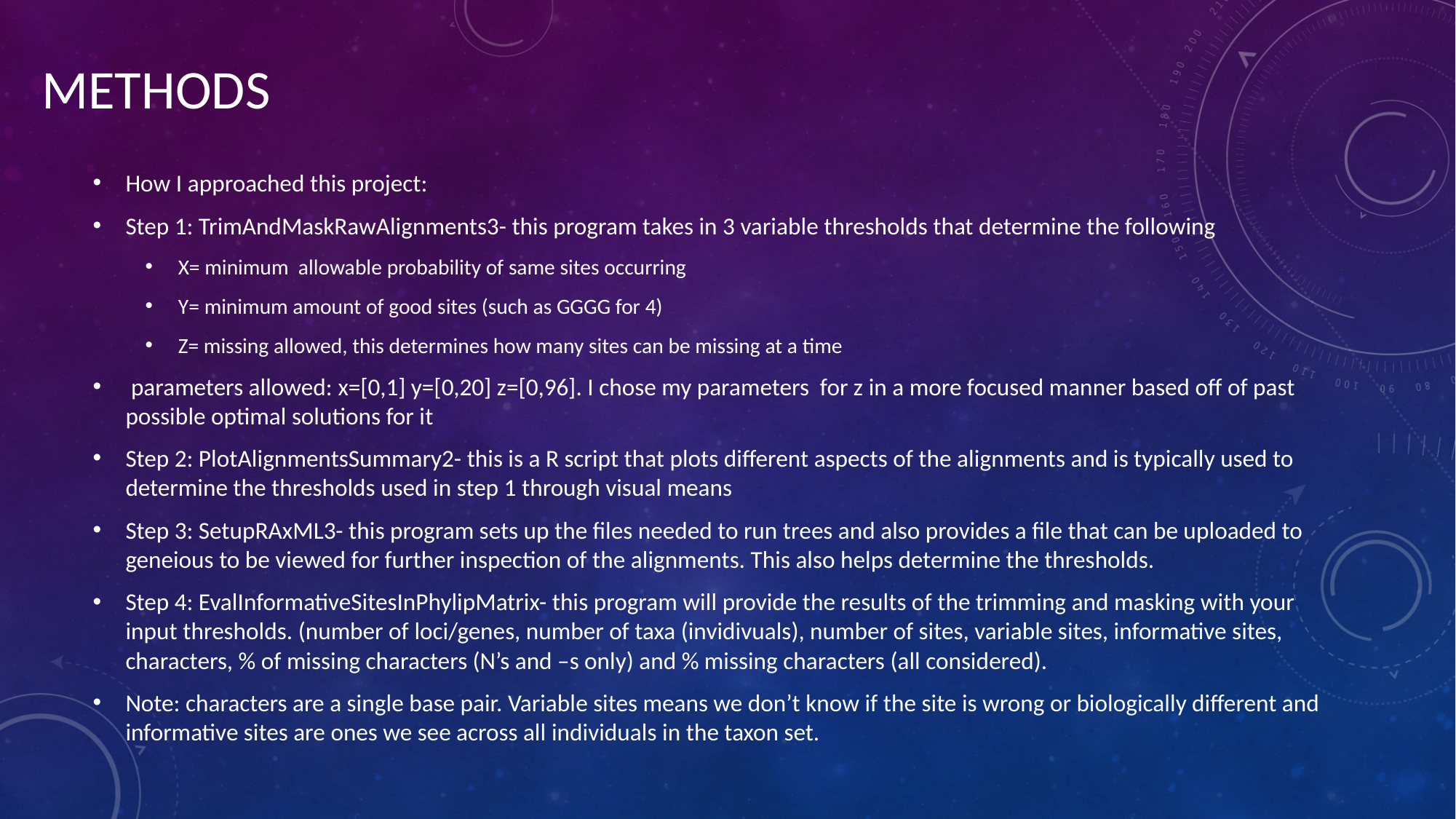

# Methods
How I approached this project:
Step 1: TrimAndMaskRawAlignments3- this program takes in 3 variable thresholds that determine the following
X= minimum  allowable probability of same sites occurring
Y= minimum amount of good sites (such as GGGG for 4)
Z= missing allowed, this determines how many sites can be missing at a time
 parameters allowed: x=[0,1] y=[0,20] z=[0,96]. I chose my parameters  for z in a more focused manner based off of past possible optimal solutions for it
Step 2: PlotAlignmentsSummary2- this is a R script that plots different aspects of the alignments and is typically used to determine the thresholds used in step 1 through visual means
Step 3: SetupRAxML3- this program sets up the files needed to run trees and also provides a file that can be uploaded to geneious to be viewed for further inspection of the alignments. This also helps determine the thresholds.
Step 4: EvalInformativeSitesInPhylipMatrix- this program will provide the results of the trimming and masking with your input thresholds. (number of loci/genes, number of taxa (invidivuals), number of sites, variable sites, informative sites, characters, % of missing characters (N’s and –s only) and % missing characters (all considered).
Note: characters are a single base pair. Variable sites means we don’t know if the site is wrong or biologically different and informative sites are ones we see across all individuals in the taxon set.